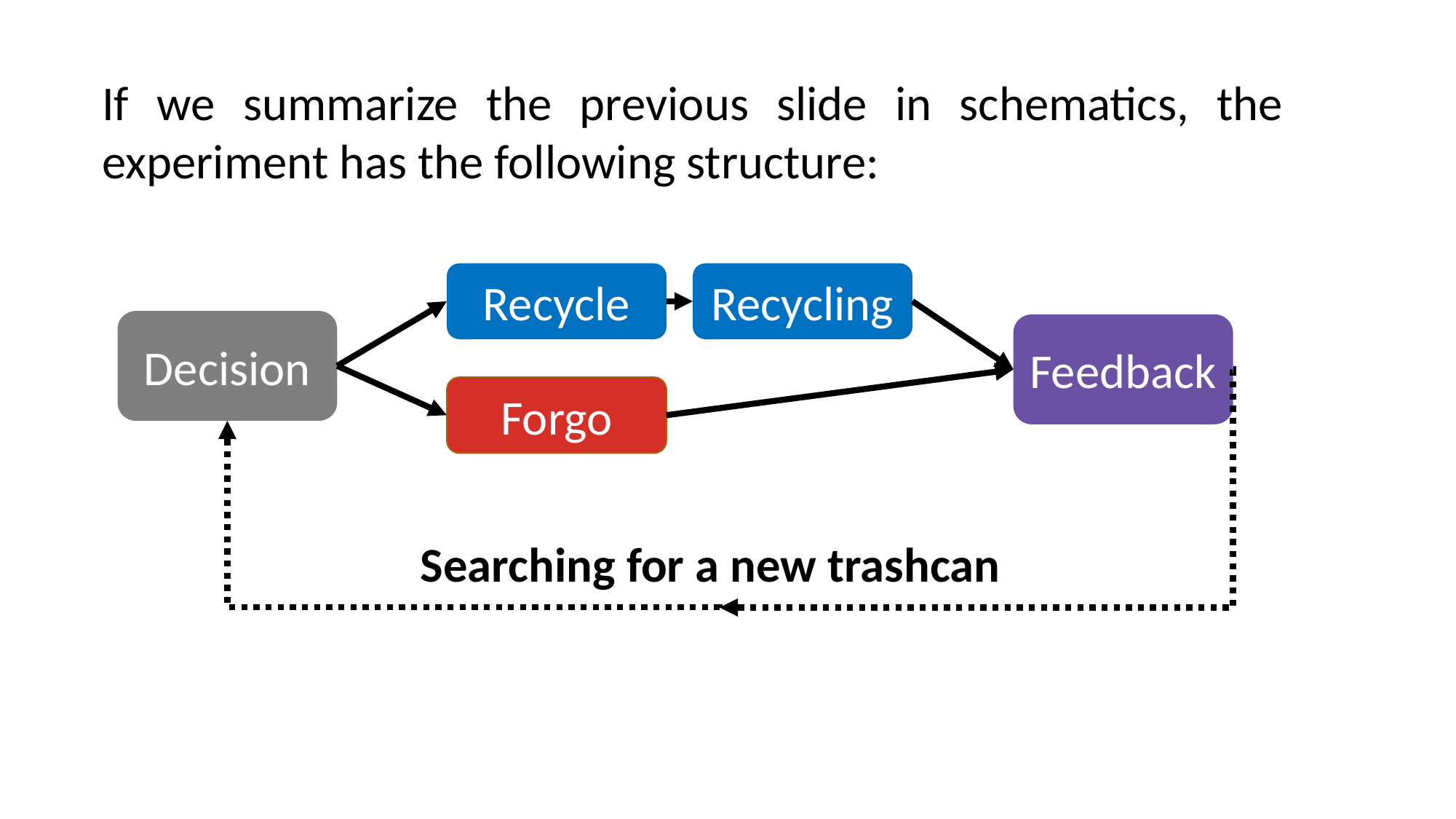

If we summarize the previous slide in schematics, the experiment has the following structure:
Recycle
Recycling
Decision
Feedback
Forgo
Searching for a new trashcan